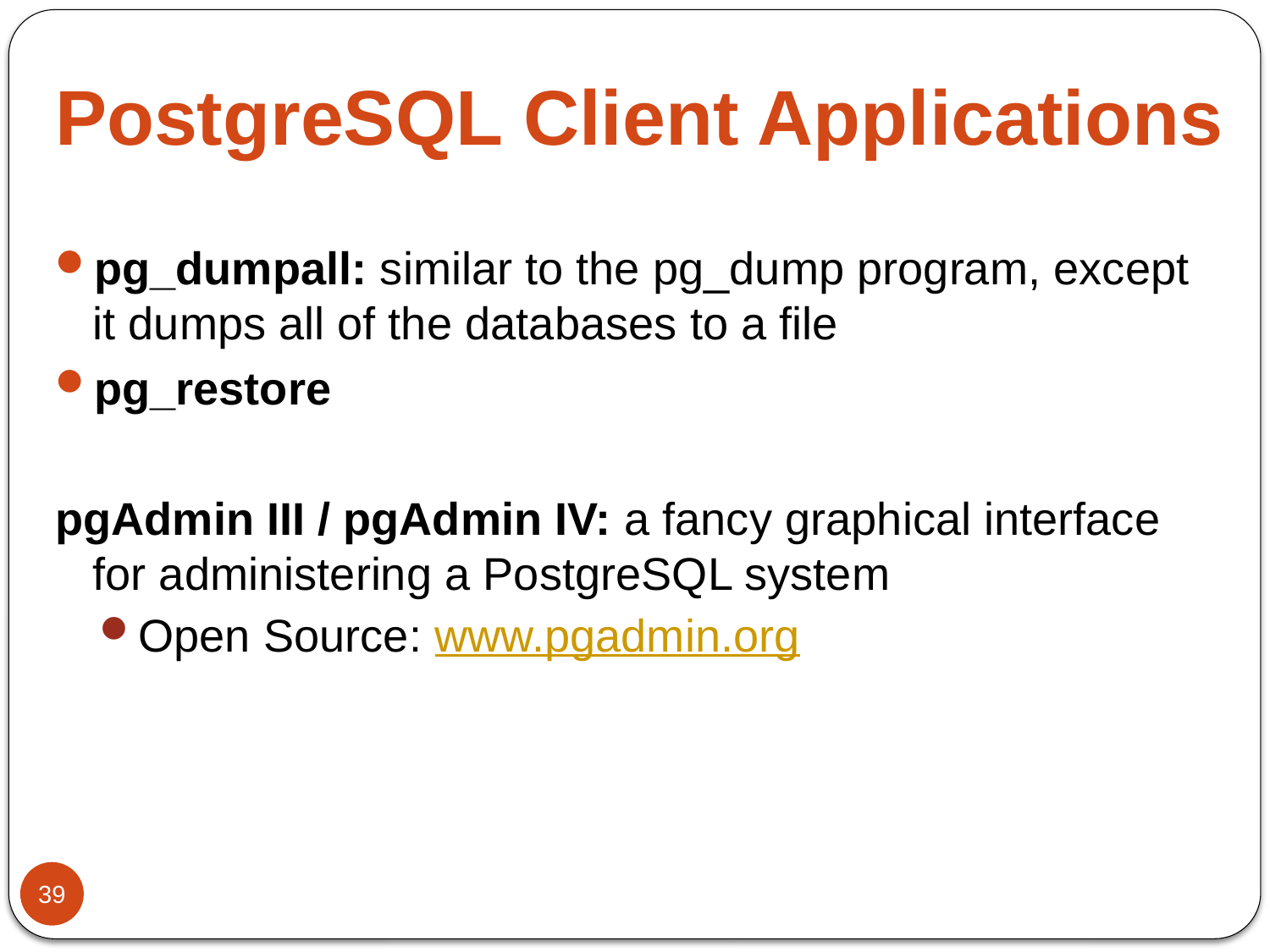

# PostgreSQL Client Applications
pg_dumpall: similar to the pg_dump program, except it dumps all of the databases to a file
pg_restore

pgAdmin III / pgAdmin IV: a fancy graphical interface for administering a PostgreSQL system
Open Source: www.pgadmin.org

39